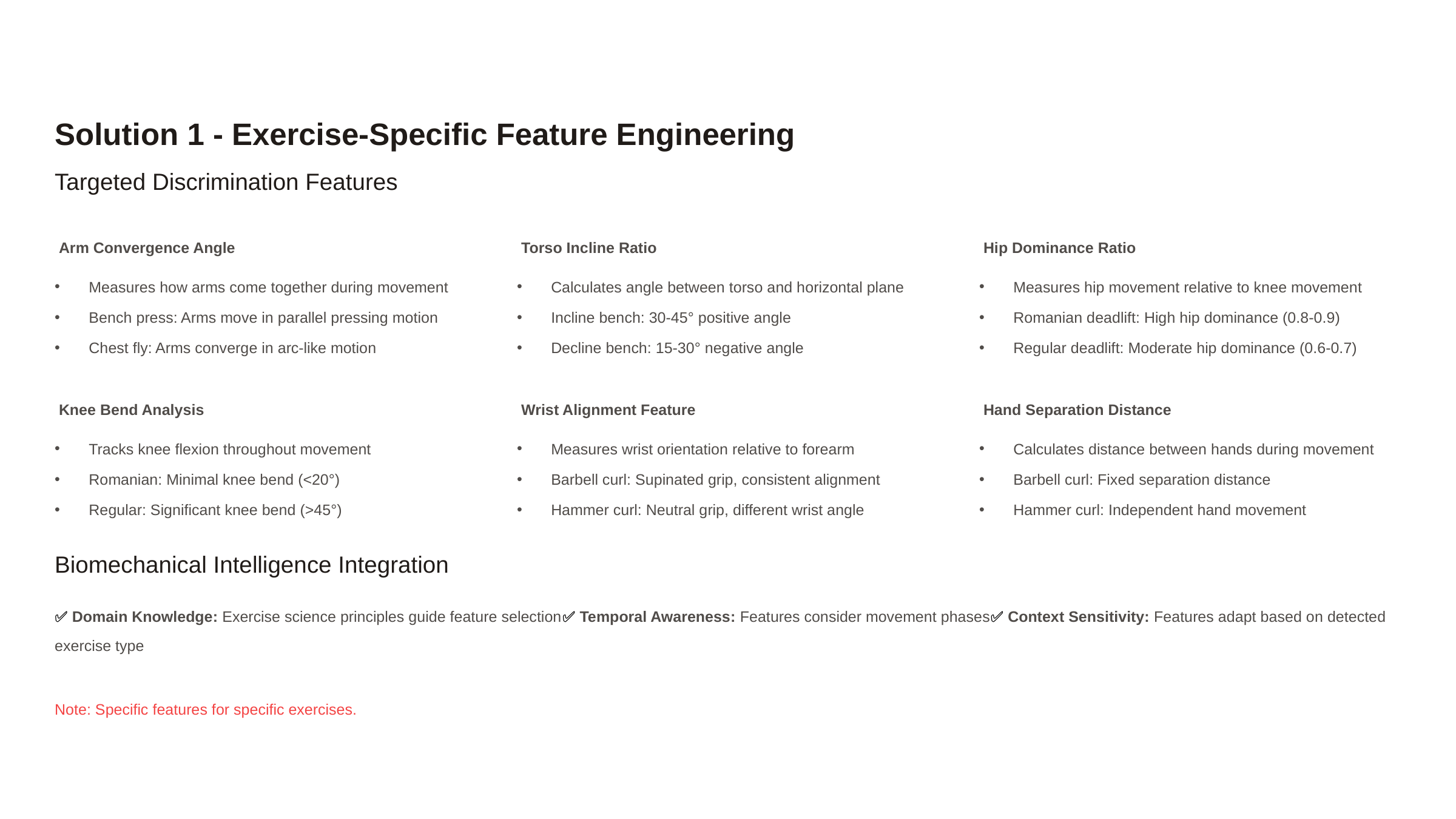

Solution 1 - Exercise-Specific Feature Engineering
Targeted Discrimination Features
 Arm Convergence Angle
 Torso Incline Ratio
 Hip Dominance Ratio
Measures how arms come together during movement
Calculates angle between torso and horizontal plane
Measures hip movement relative to knee movement
Bench press: Arms move in parallel pressing motion
Incline bench: 30-45° positive angle
Romanian deadlift: High hip dominance (0.8-0.9)
Chest fly: Arms converge in arc-like motion
Decline bench: 15-30° negative angle
Regular deadlift: Moderate hip dominance (0.6-0.7)
 Knee Bend Analysis
 Wrist Alignment Feature
 Hand Separation Distance
Tracks knee flexion throughout movement
Measures wrist orientation relative to forearm
Calculates distance between hands during movement
Romanian: Minimal knee bend (<20°)
Barbell curl: Supinated grip, consistent alignment
Barbell curl: Fixed separation distance
Regular: Significant knee bend (>45°)
Hammer curl: Neutral grip, different wrist angle
Hammer curl: Independent hand movement
Biomechanical Intelligence Integration
✅ Domain Knowledge: Exercise science principles guide feature selection✅ Temporal Awareness: Features consider movement phases✅ Context Sensitivity: Features adapt based on detected exercise type
Note: Specific features for specific exercises.